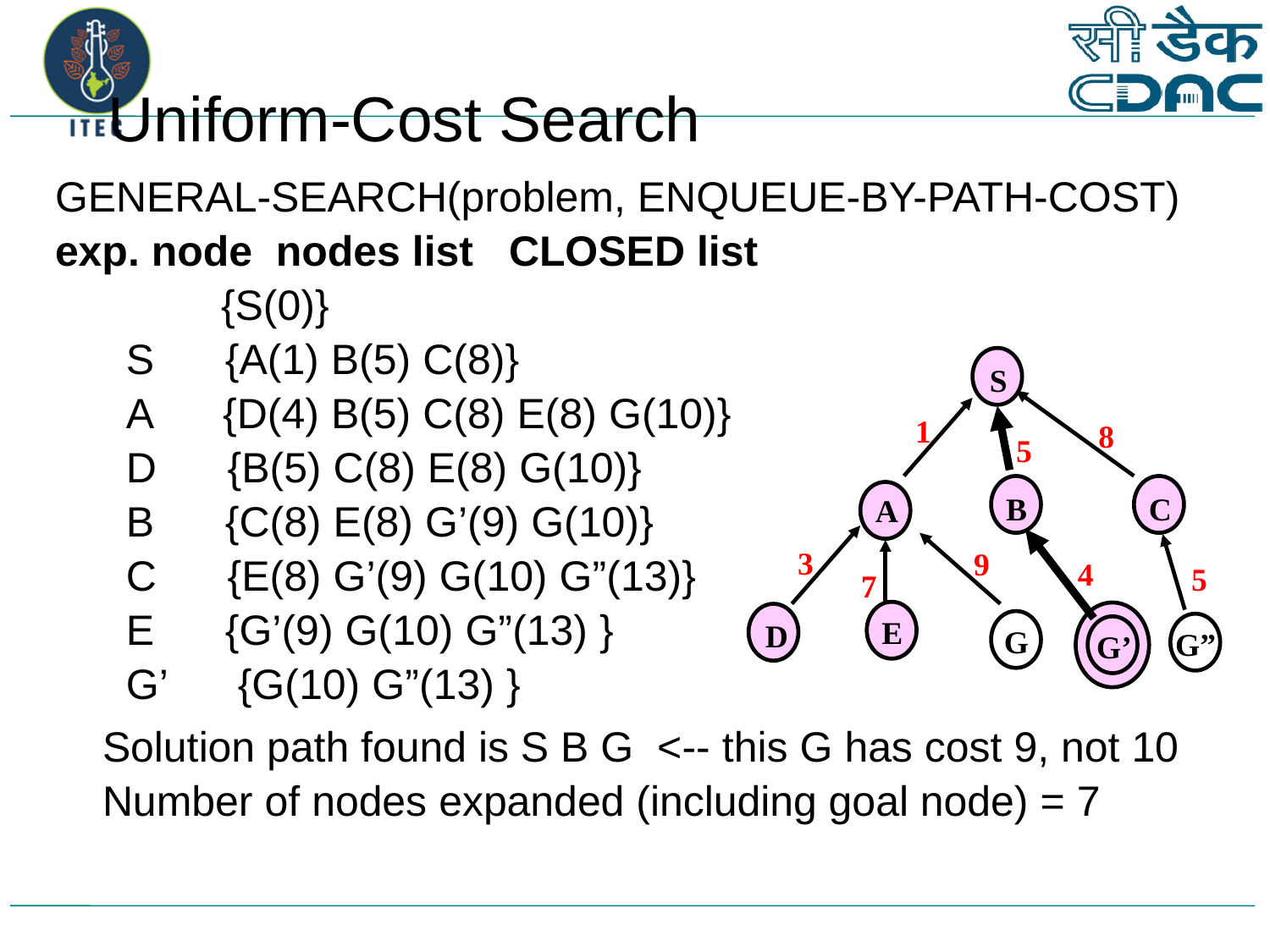

# Uniform-Cost Search
GENERAL-SEARCH(problem, ENQUEUE-BY-PATH-COST)
exp. node  nodes list   CLOSED list
              {S(0)}
      S      {A(1) B(5) C(8)}
      A      {D(4) B(5) C(8) E(8) G(10)}
      D      {B(5) C(8) E(8) G(10)}
      B      {C(8) E(8) G’(9) G(10)}
      C      {E(8) G’(9) G(10) G”(13)}
      E      {G’(9) G(10) G”(13) }
      G’      {G(10) G”(13) }
    Solution path found is S B G  <-- this G has cost 9, not 10
    Number of nodes expanded (including goal node) = 7

S
1
8
5

B
C
A
3
9
4
5
7

E
D

G

G”
G’